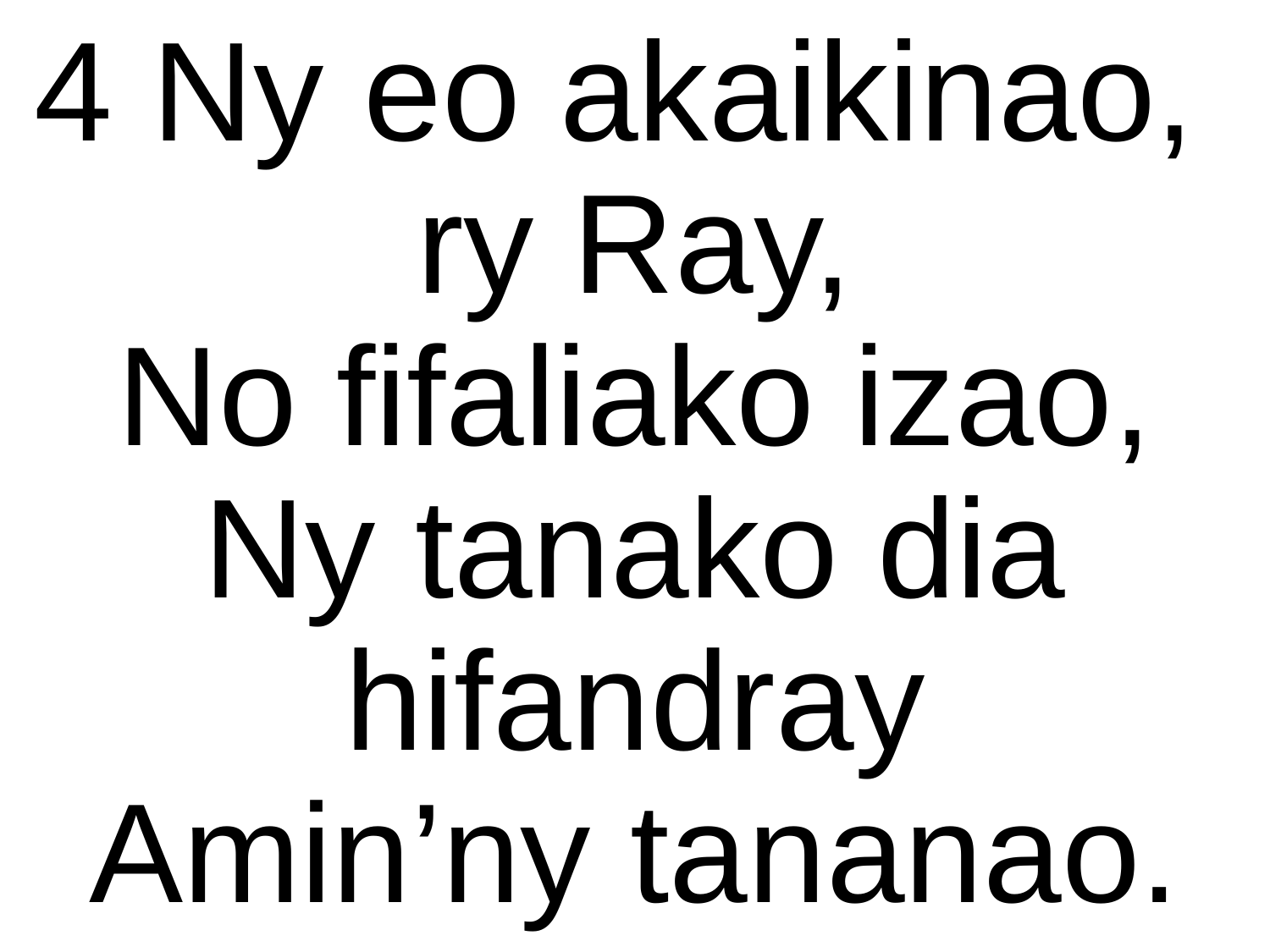

4 Ny eo akaikinao,
ry Ray,
No fifaliako izao,
Ny tanako dia hifandray
Amin’ny tananao.